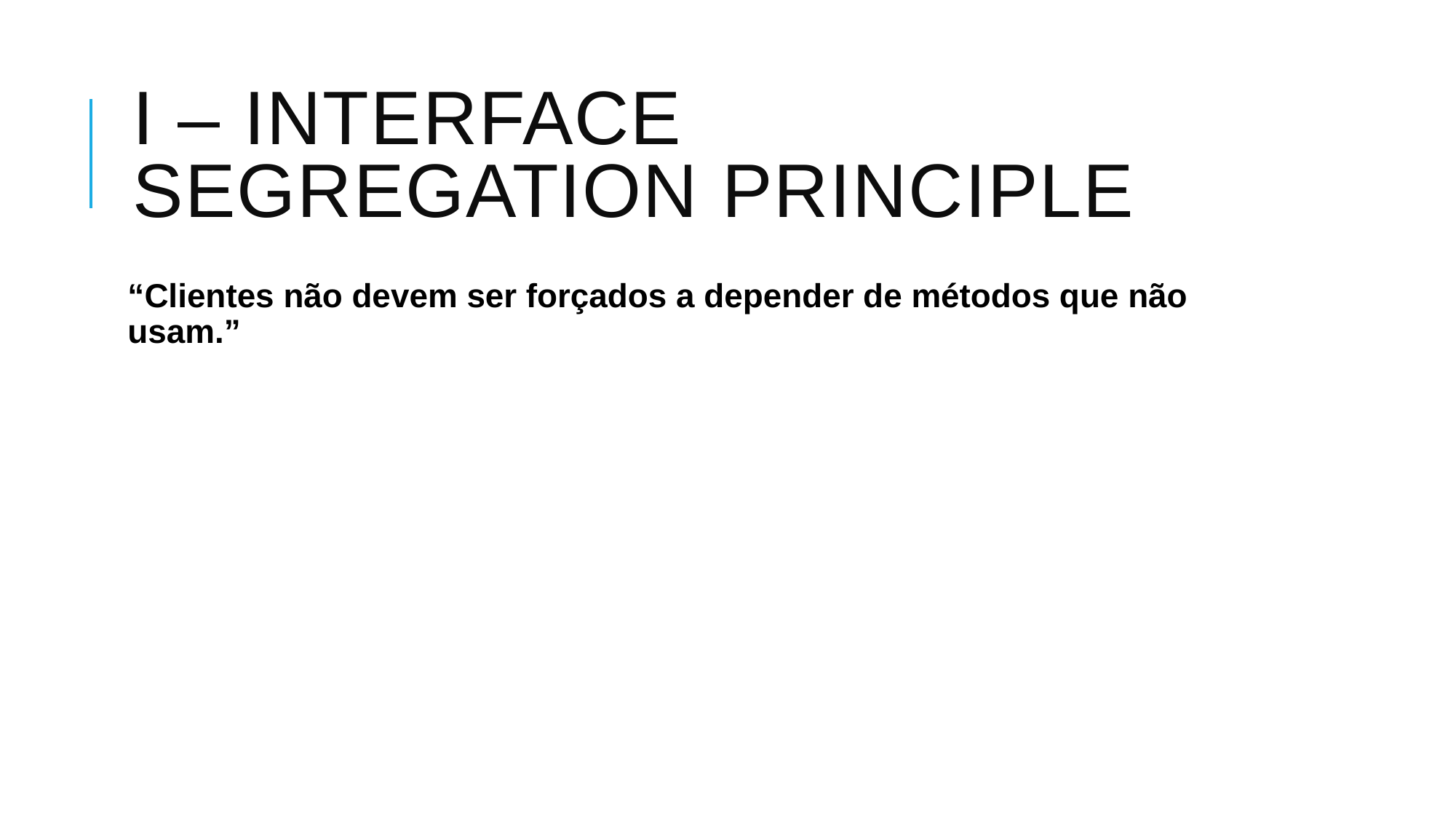

# I – interface segregation PRINCIPLE
“Clientes não devem ser forçados a depender de métodos que não usam.”